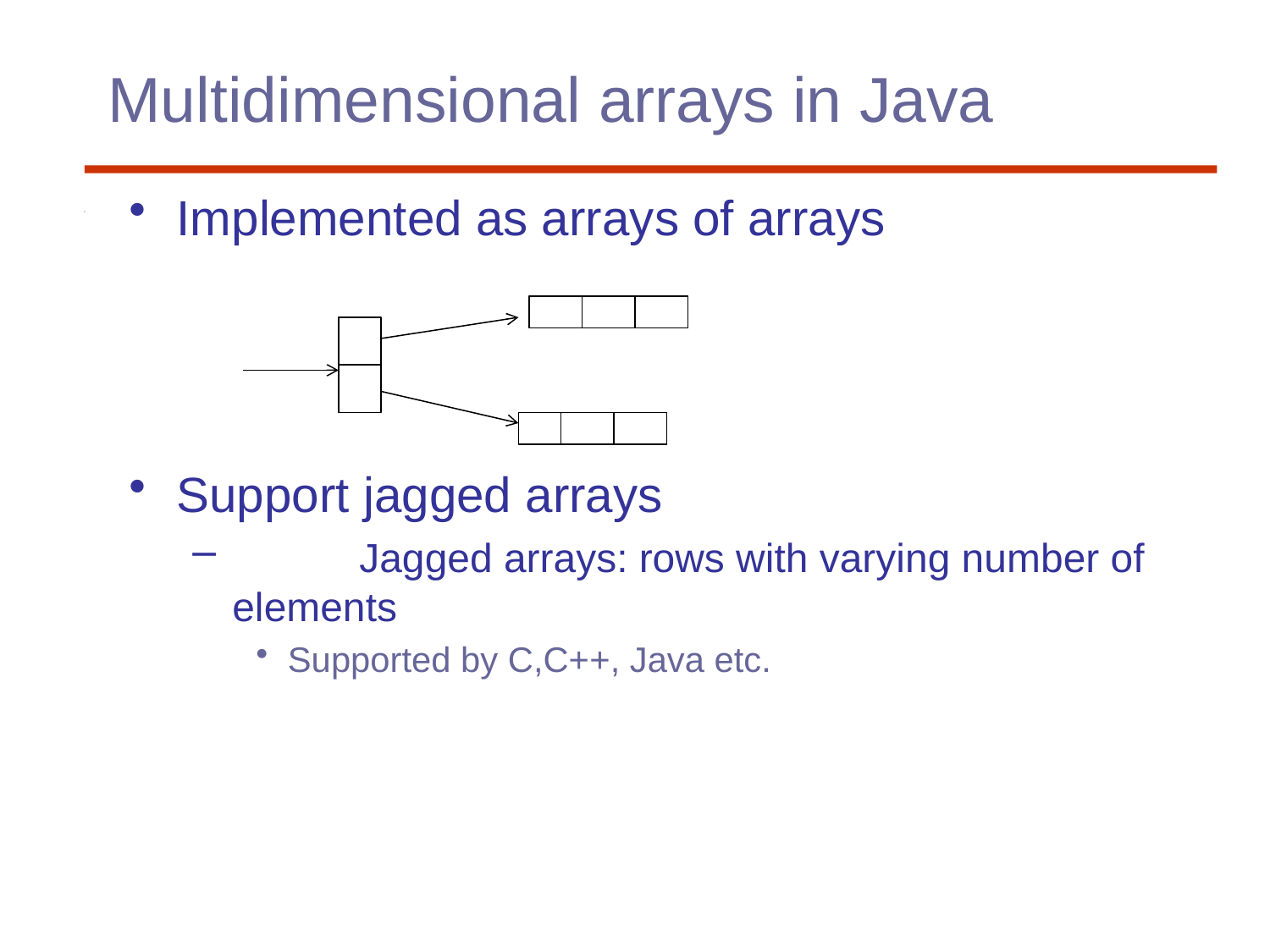

# Multidimensional arrays in Java
Implemented as arrays of arrays

Support jagged arrays
	Jagged arrays: rows with varying number of elements
Supported by C,C++, Java etc.